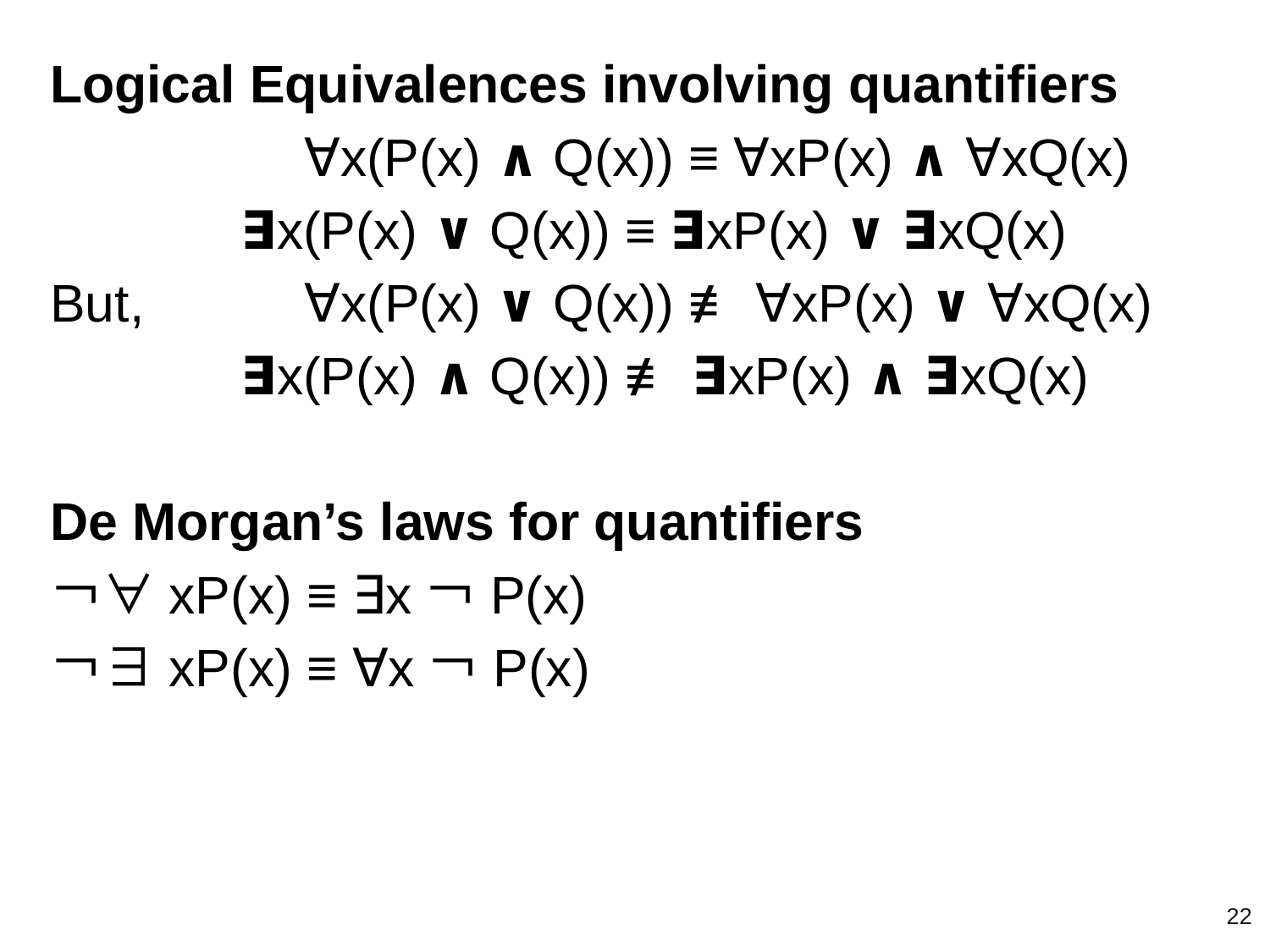

Logical Equivalences involving quantifiers
		∀x(P(x) ∧ Q(x)) ≡ ∀xP(x) ∧ ∀xQ(x)
∃x(P(x) ∨ Q(x)) ≡ ∃xP(x) ∨ ∃xQ(x)
But,		∀x(P(x) ∨ Q(x)) ≢ ∀xP(x) ∨ ∀xQ(x)
∃x(P(x) ∧ Q(x)) ≢ ∃xP(x) ∧ ∃xQ(x)

De Morgan’s laws for quantifiers
￢∀xP(x) ≡ ∃x￢P(x)
￢∃xP(x) ≡ ∀x￢P(x)
22